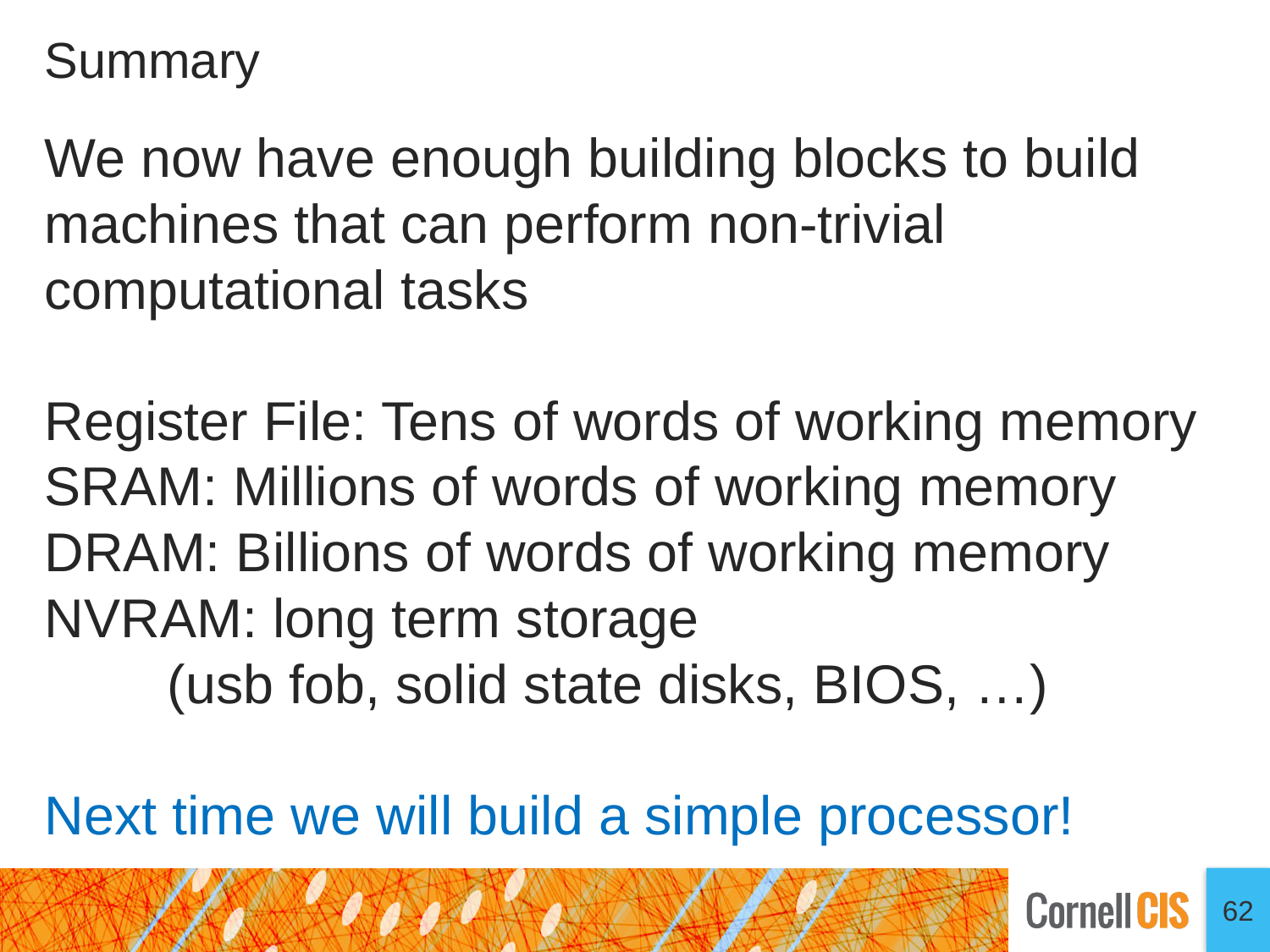

# Summary
We now have enough building blocks to build machines that can perform non-trivial computational tasks

Register File: Tens of words of working memory
SRAM: Millions of words of working memory
DRAM: Billions of words of working memory
NVRAM: long term storage
	(usb fob, solid state disks, BIOS, …)

Next time we will build a simple processor!

62